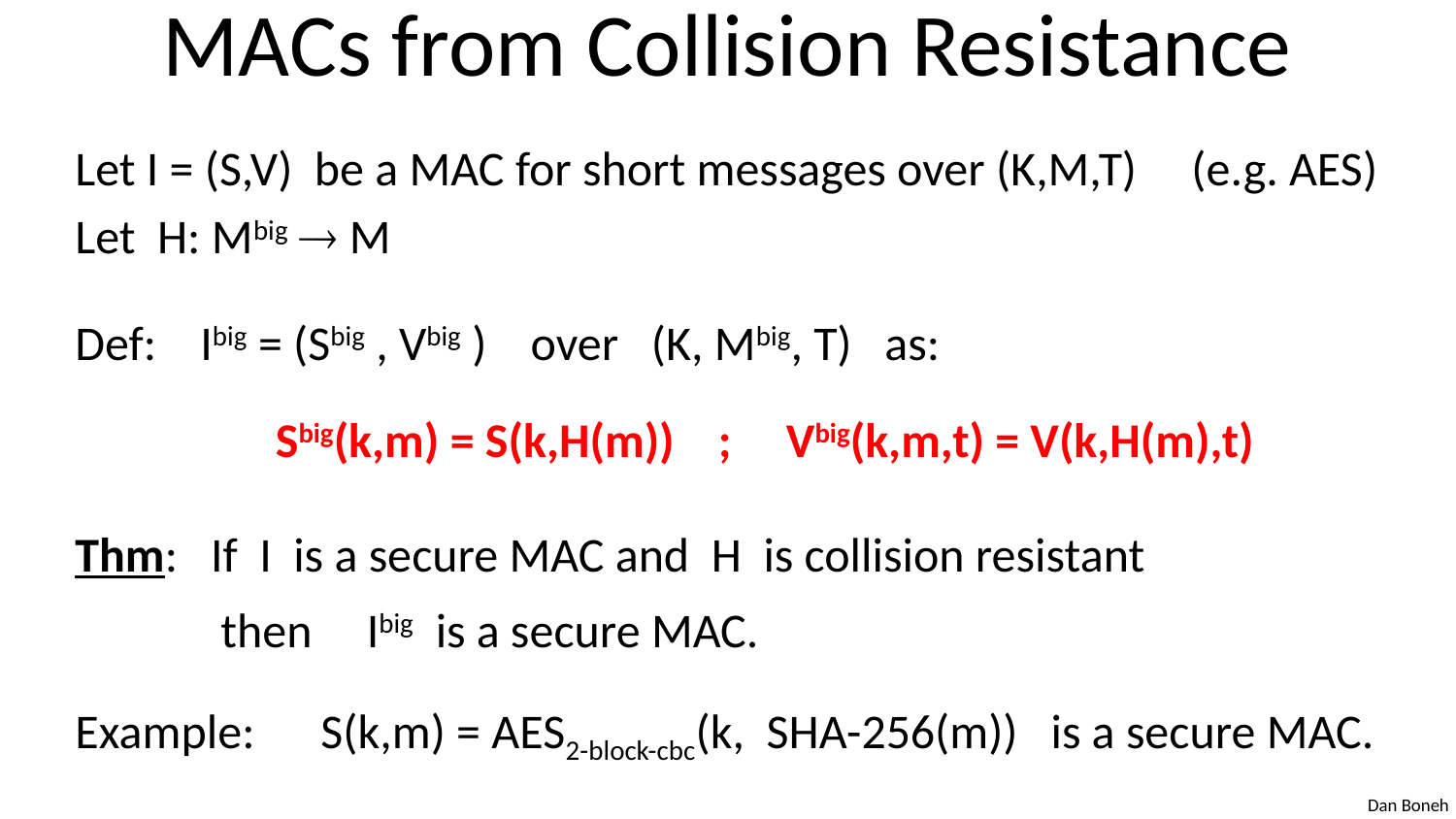

# MACs from Collision Resistance
Let I = (S,V)  be a MAC for short messages over (K,M,T)     (e.g. AES)
Let  H: Mbig → M
Def:    Ibig = (Sbig , Vbig )    over   (K, Mbig, T)   as:
		Sbig(k,m) = S(k,H(m))    ;     Vbig(k,m,t) = V(k,H(m),t)
Thm:   If  I  is a secure MAC and  H  is collision resistant
	then     Ibig  is a secure MAC.
Example:      S(k,m) = AES2-block-cbc(k,  SHA-256(m))   is a secure MAC.